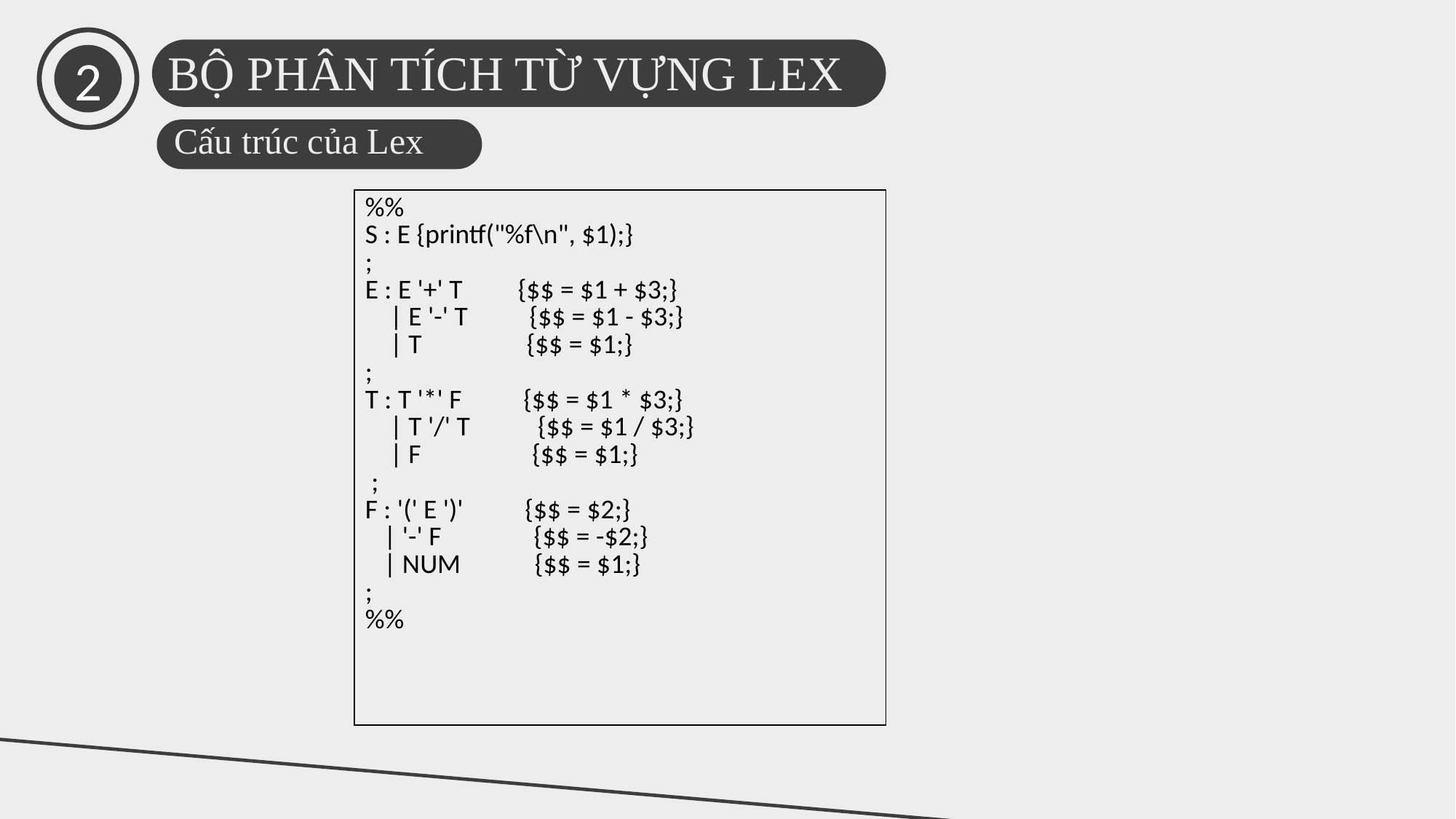

2
BỘ PHÂN TÍCH TỪ VỰNG LEX

Cấu trúc của Lex

| %% S : E {printf("%f\n", $1);} ; E : E '+' T {$$ = $1 + $3;} | E '-' T {$$ = $1 - $3;} | T {$$ = $1;} ; T : T '\*' F {$$ = $1 \* $3;} | T '/' T {$$ = $1 / $3;} | F {$$ = $1;} ; F : '(' E ')' {$$ = $2;} | '-' F {$$ = -$2;} | NUM {$$ = $1;} ; %% |
| --- |